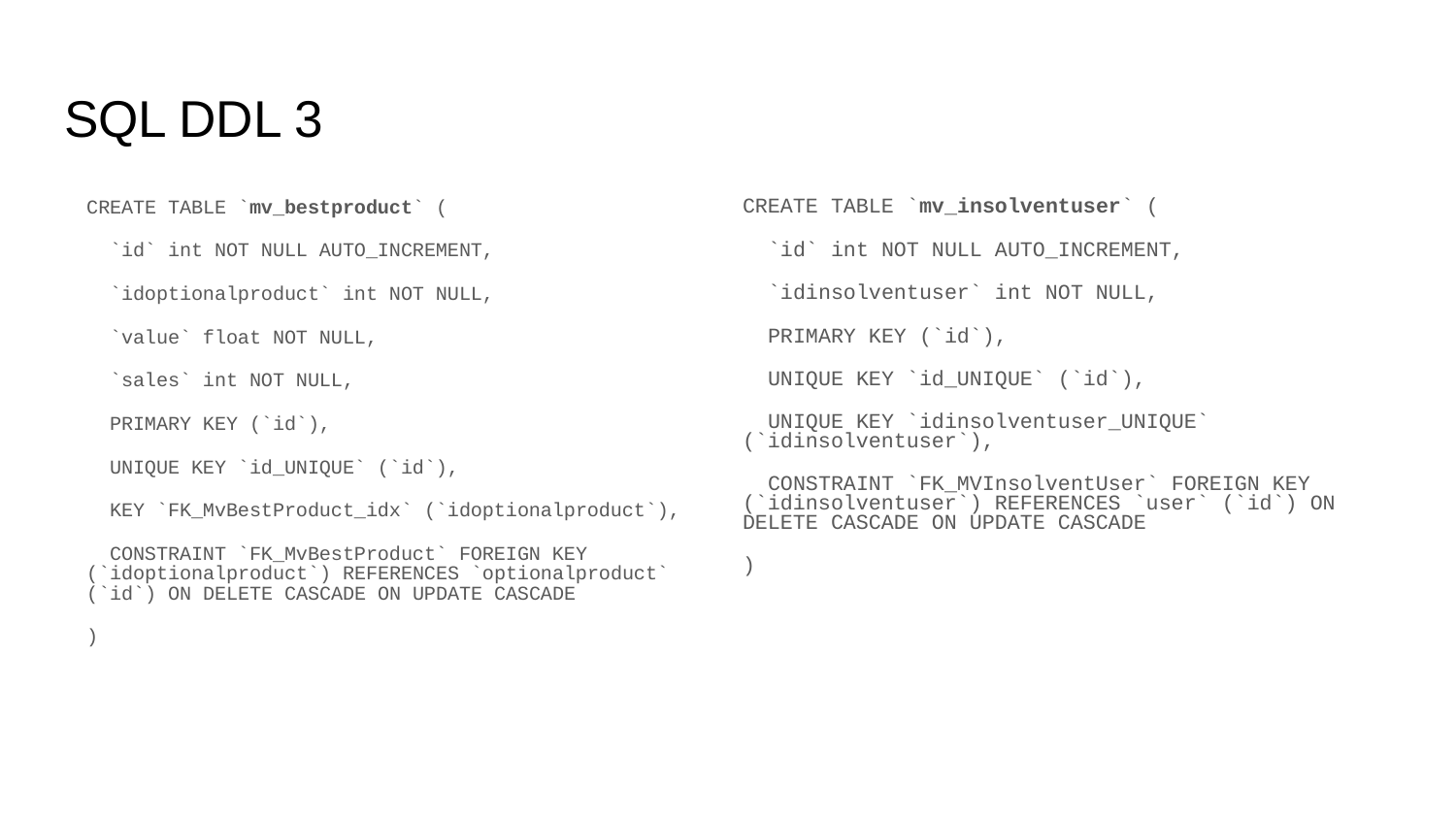

# SQL DDL 3
CREATE TABLE `mv_bestproduct` (
  `id` int NOT NULL AUTO_INCREMENT,
  `idoptionalproduct` int NOT NULL,
  `value` float NOT NULL,
  `sales` int NOT NULL,
  PRIMARY KEY (`id`),
  UNIQUE KEY `id_UNIQUE` (`id`),
  KEY `FK_MvBestProduct_idx` (`idoptionalproduct`),
  CONSTRAINT `FK_MvBestProduct` FOREIGN KEY (`idoptionalproduct`) REFERENCES `optionalproduct` (`id`) ON DELETE CASCADE ON UPDATE CASCADE
)

CREATE TABLE `mv_insolventuser` (
  `id` int NOT NULL AUTO_INCREMENT,
  `idinsolventuser` int NOT NULL,
  PRIMARY KEY (`id`),
  UNIQUE KEY `id_UNIQUE` (`id`),
  UNIQUE KEY `idinsolventuser_UNIQUE` (`idinsolventuser`),
  CONSTRAINT `FK_MVInsolventUser` FOREIGN KEY (`idinsolventuser`) REFERENCES `user` (`id`) ON DELETE CASCADE ON UPDATE CASCADE
)